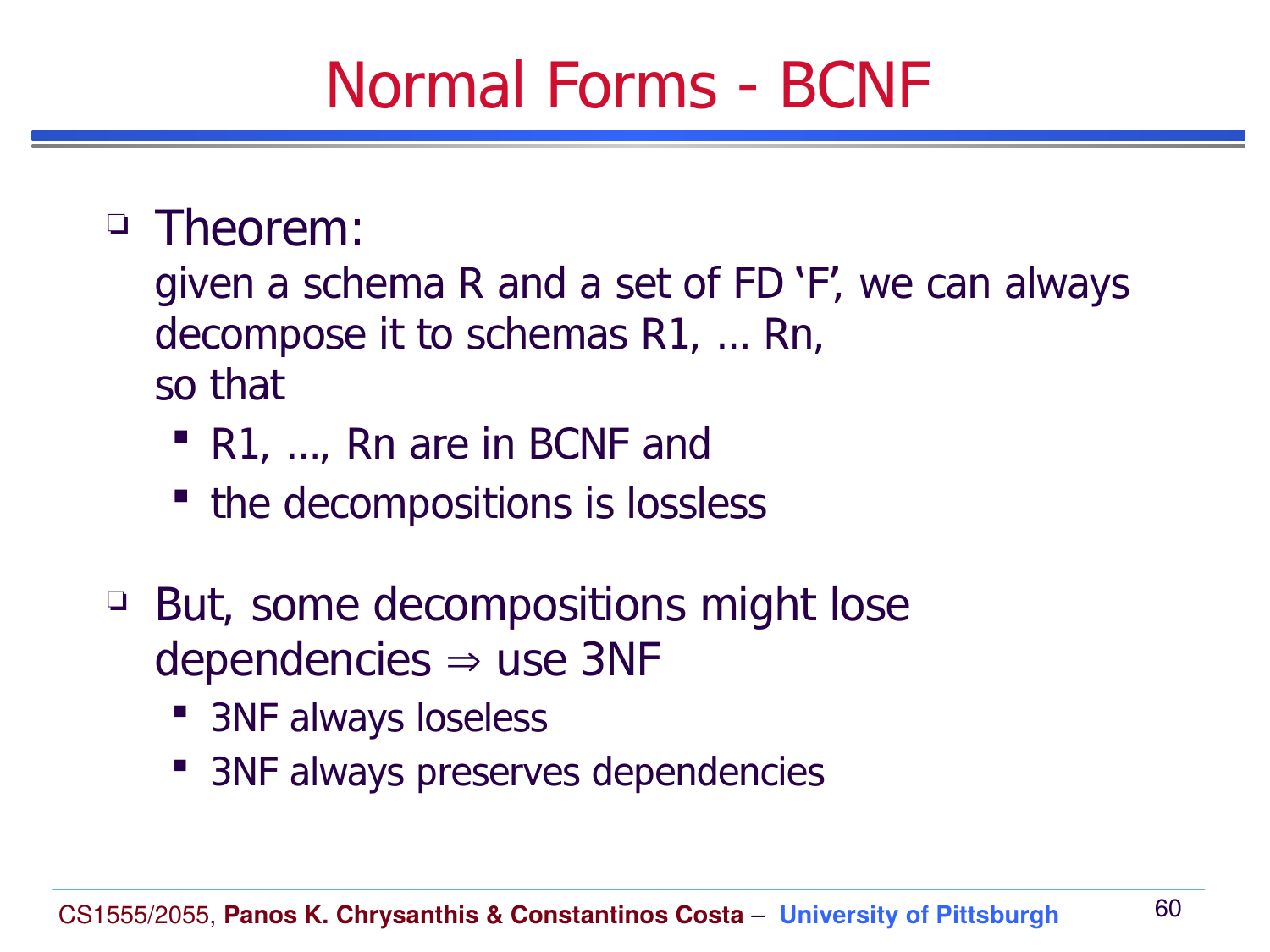

# Normal Forms - BCNF
Theorem:
given a schema R and a set of FD ‘F’, we can always decompose it to schemas R1, … Rn,
so that
R1, …, Rn are in BCNF and
the decompositions is lossless

But, some decompositions might lose dependencies ⇒ use 3NF
3NF always loseless
3NF always preserves dependencies